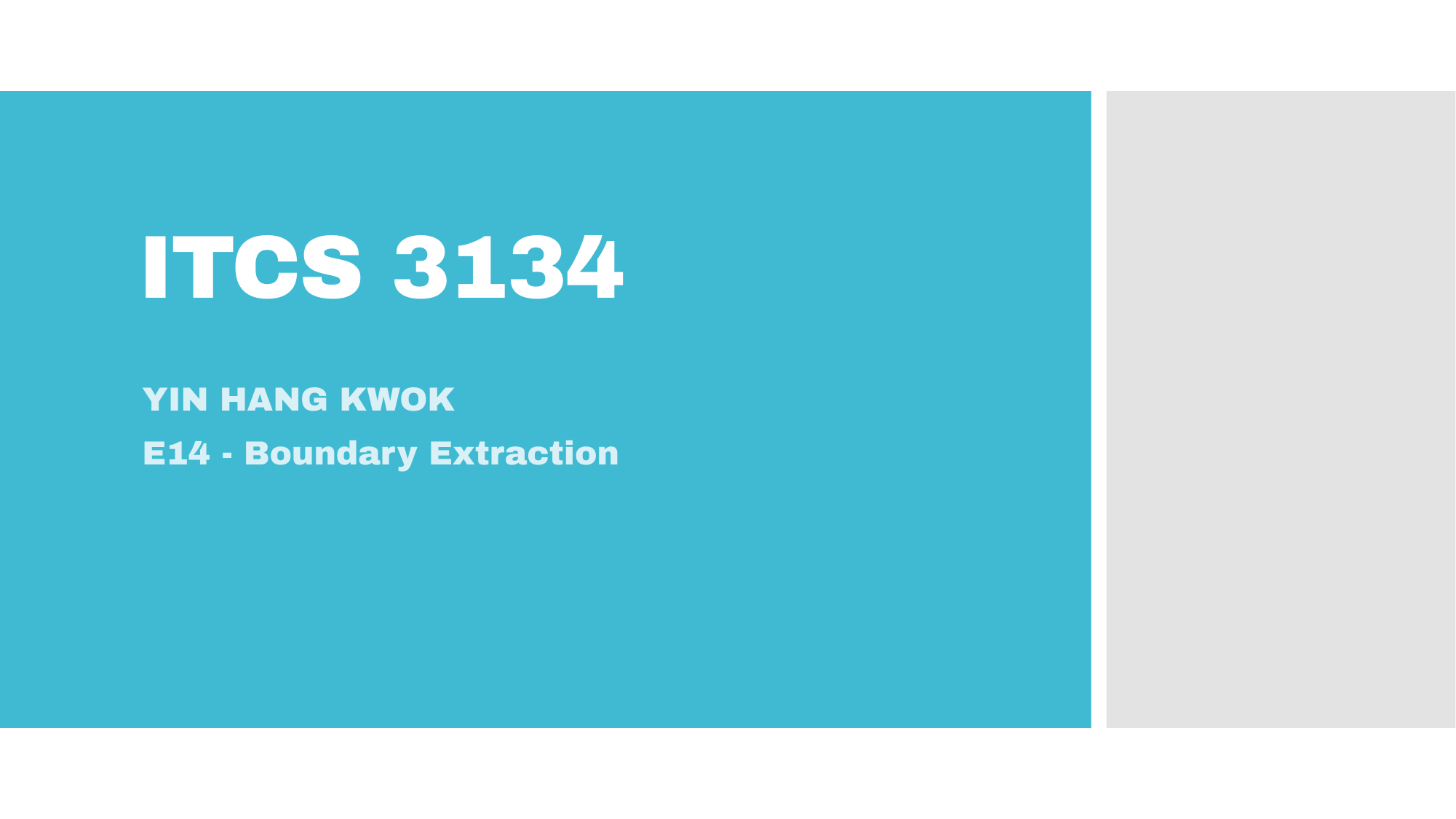

# ITCS 3134
YIN HANG KWOK
E14 - Boundary Extraction